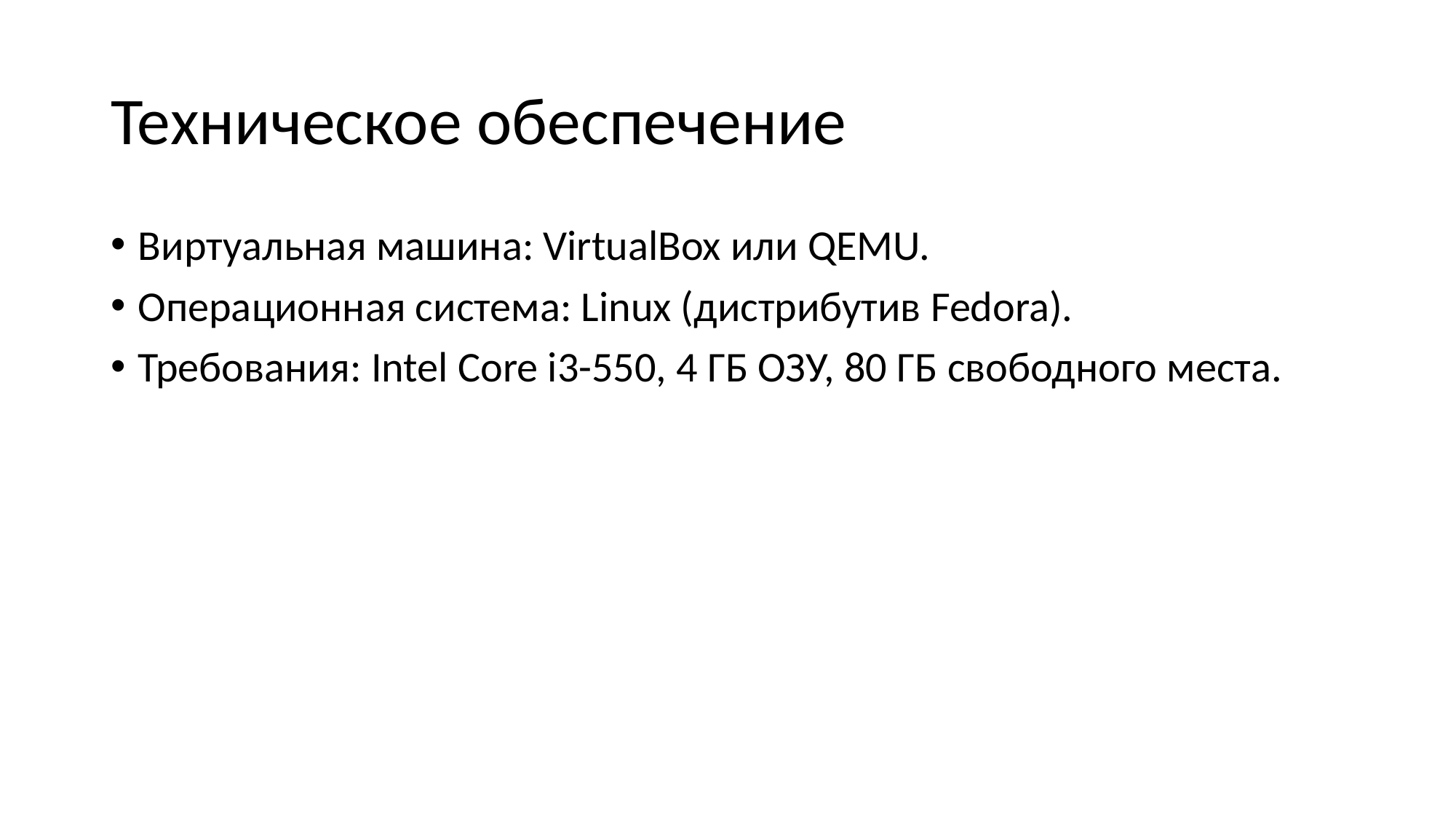

# Техническое обеспечение
Виртуальная машина: VirtualBox или QEMU.
Операционная система: Linux (дистрибутив Fedora).
Требования: Intel Core i3-550, 4 ГБ ОЗУ, 80 ГБ свободного места.